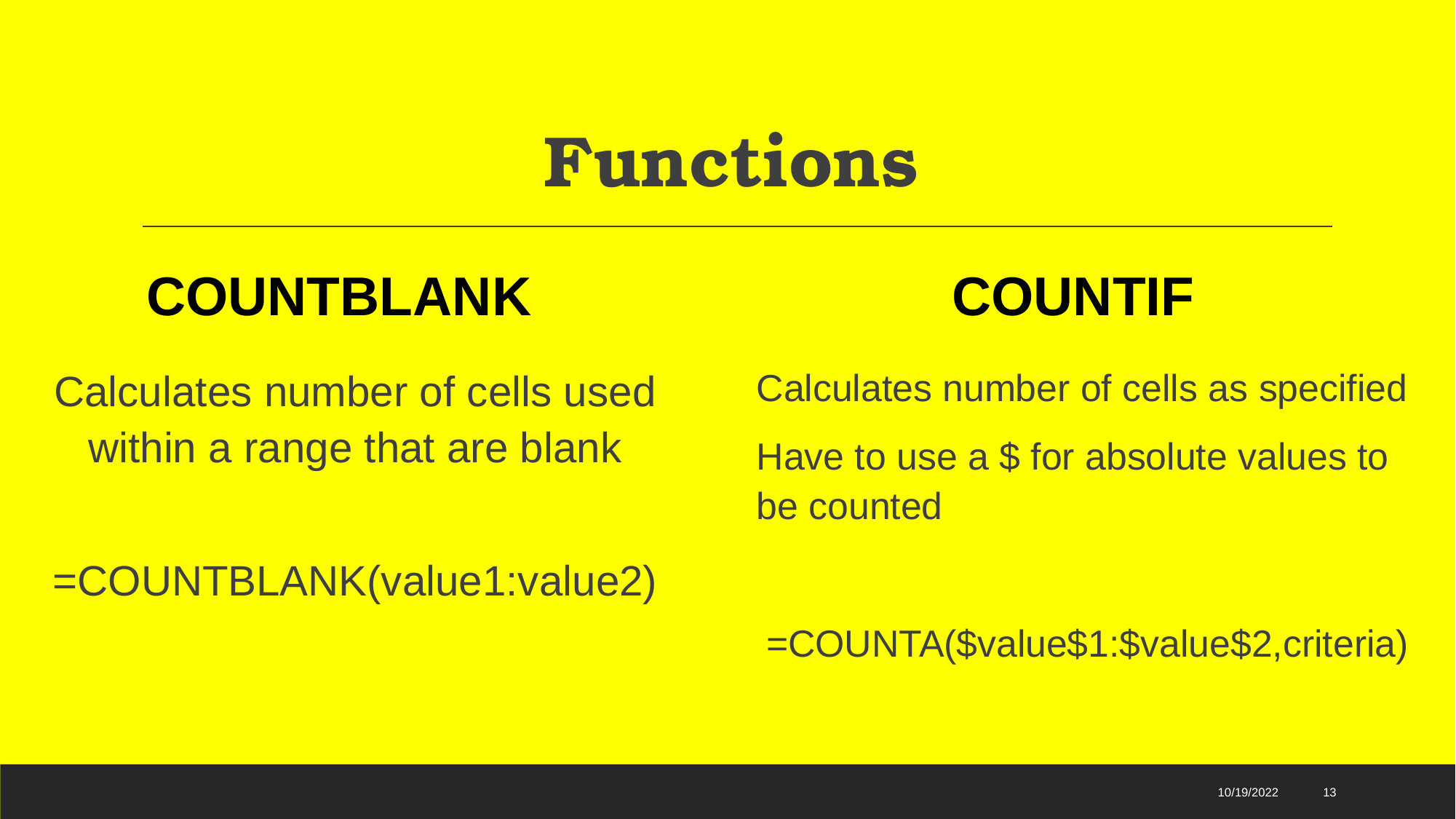

# Functions
COUNTBLANK
COUNTIF
Calculates number of cells as specified
Have to use a $ for absolute values to be counted

=COUNTA($value$1:$value$2,criteria)
Calculates number of cells used within a range that are blank

=COUNTBLANK(value1:value2)
10/19/2022
13